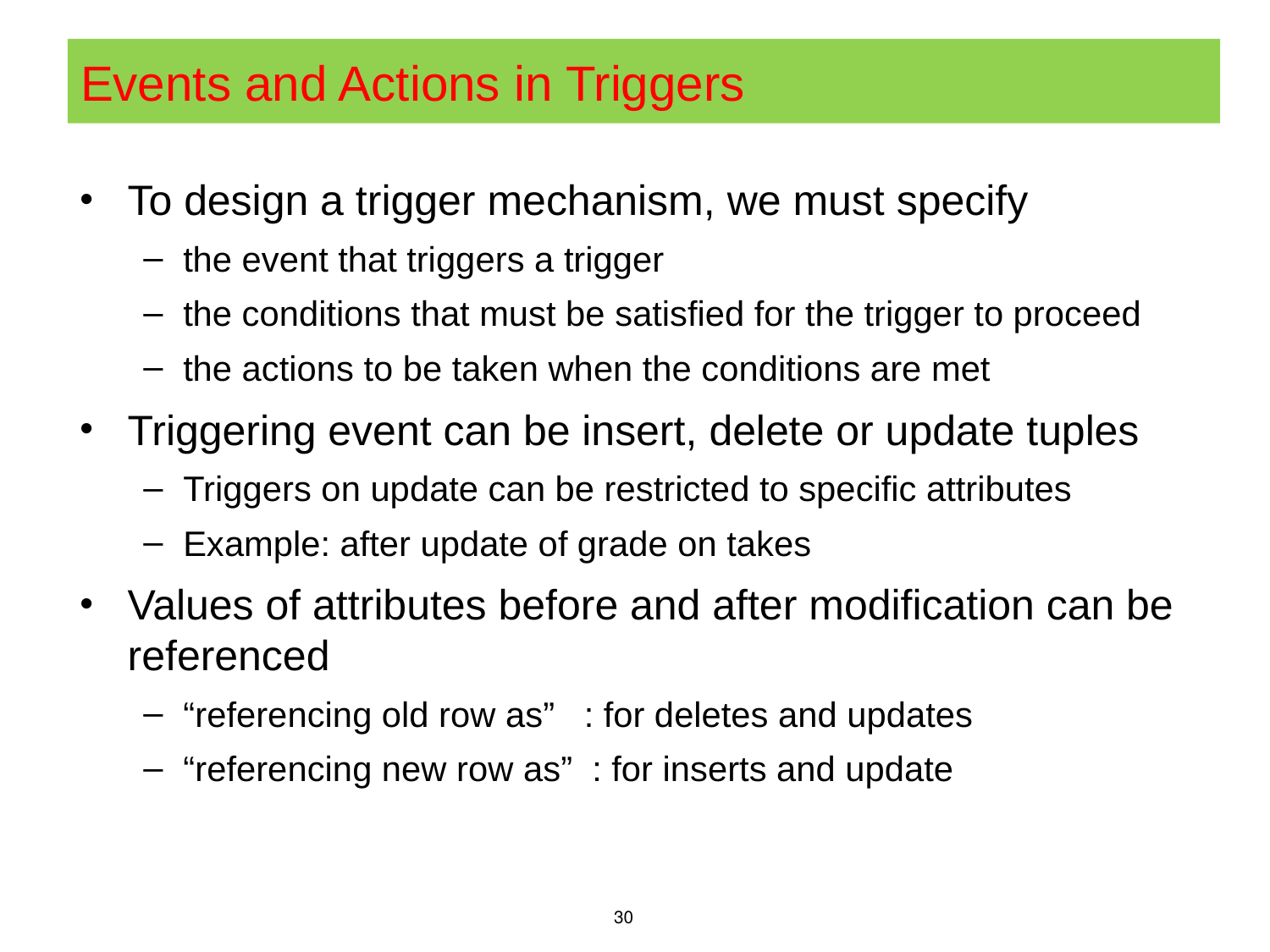

# Events and Actions in Triggers
To design a trigger mechanism, we must specify
the event that triggers a trigger
the conditions that must be satisfied for the trigger to proceed
the actions to be taken when the conditions are met
Triggering event can be insert, delete or update tuples
Triggers on update can be restricted to specific attributes
Example: after update of grade on takes
Values of attributes before and after modification can be referenced
“referencing old row as”   : for deletes and updates
“referencing new row as”  : for inserts and update